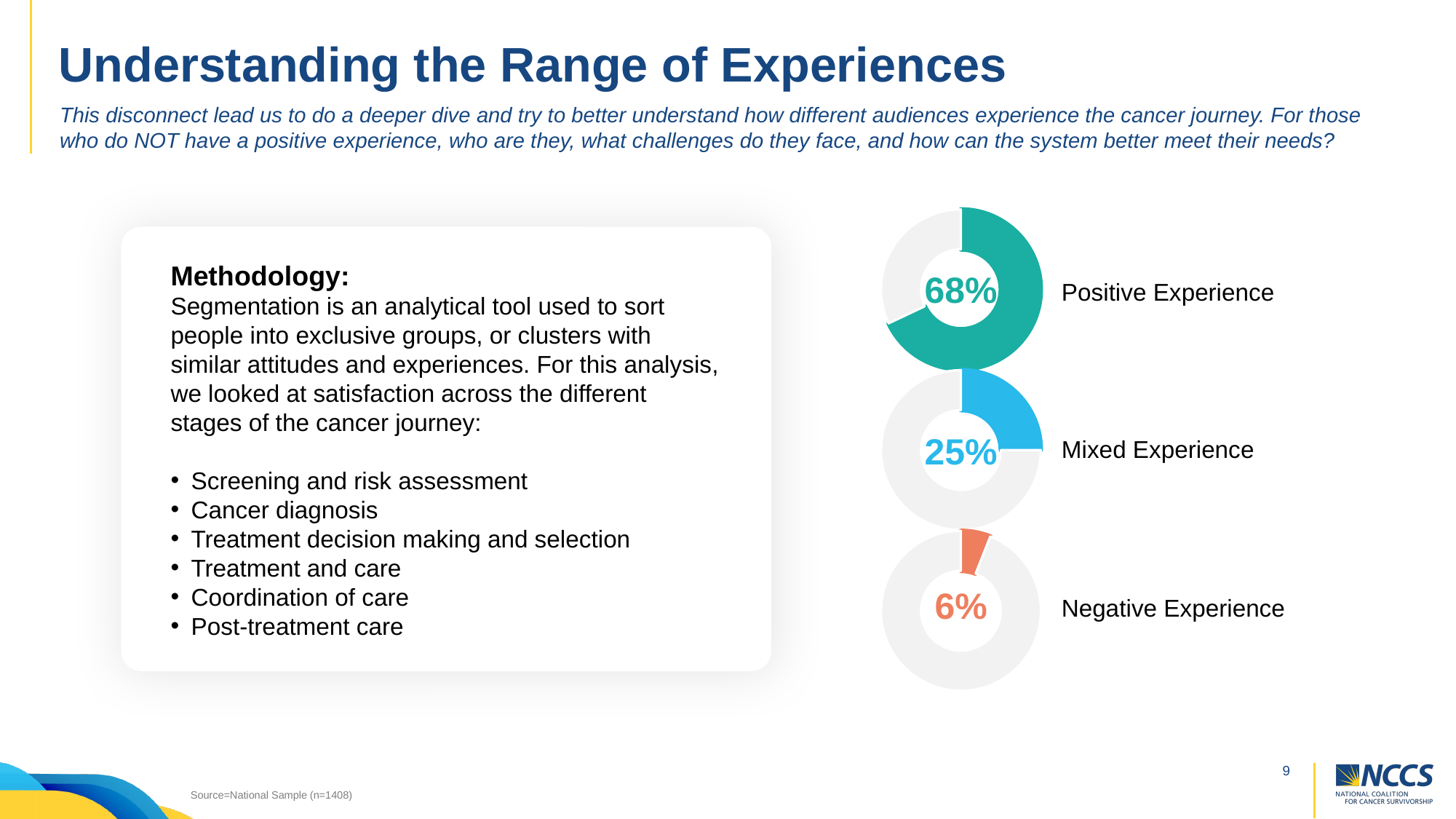

# Understanding the Range of Experiences
This disconnect lead us to do a deeper dive and try to better understand how different audiences experience the cancer journey. For those who do NOT have a positive experience, who are they, what challenges do they face, and how can the system better meet their needs?

### Chart

| Category | Column1 |
|---|---|
| positive experiences | 68.0 |
Methodology:
Segmentation is an analytical tool used to sort people into exclusive groups, or clusters with similar attitudes and experiences. For this analysis, we looked at satisfaction across the different stages of the cancer journey:

Screening and risk assessment
Cancer diagnosis
Treatment decision making and selection
Treatment and care
Coordination of care
Post-treatment care
68%
Positive Experience

### Chart

| Category | Sales |
|---|---|
| mixed experiences | 25.0 |
25%
Mixed Experience

### Chart

| Category | Sales |
|---|---|
| 1st Qtr | 6.0 |
| 2nd Qtr | 94.0 |
6%
Negative Experience
Source=National Sample (n=1408)